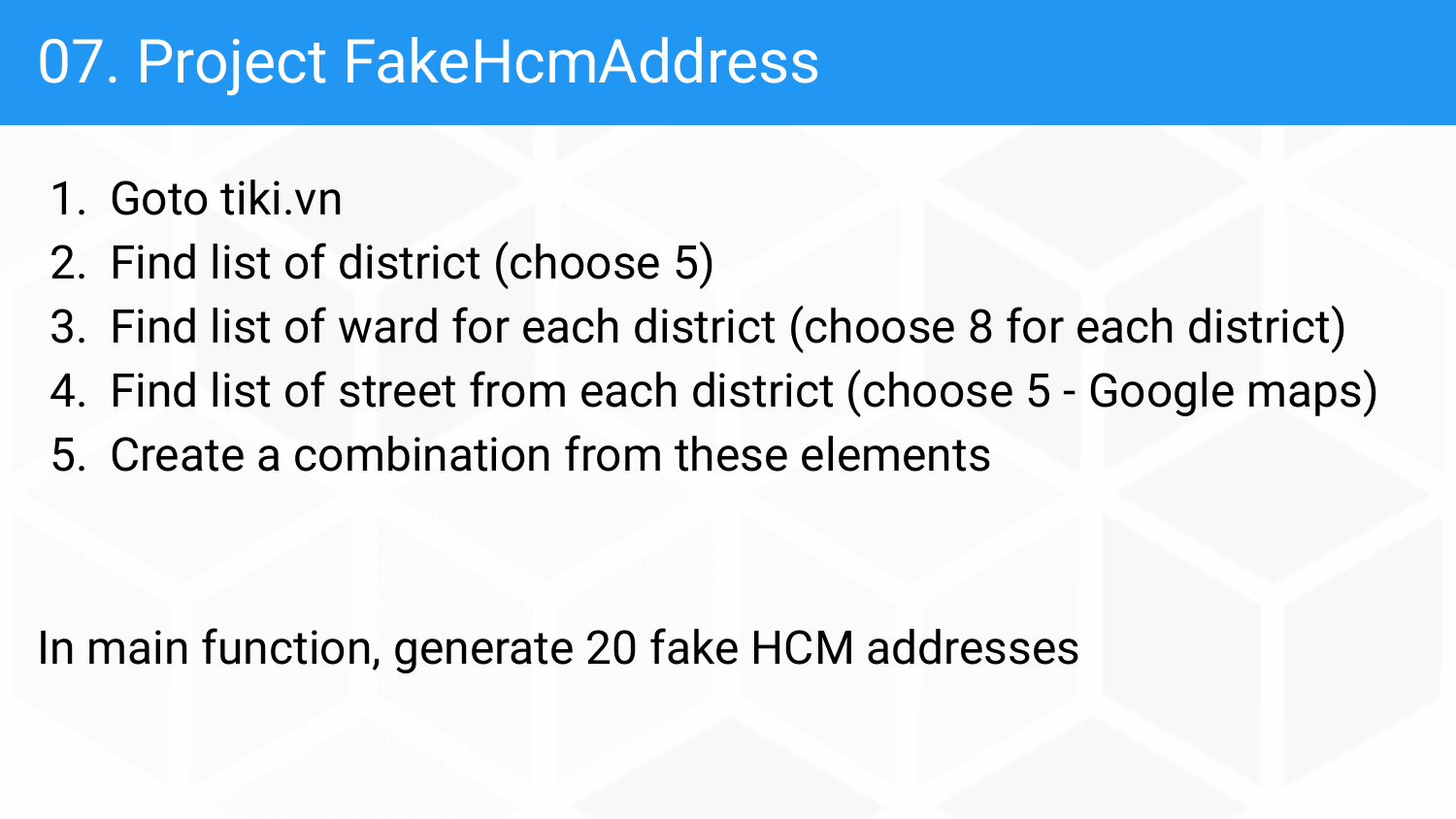

# 07. Project FakeHcmAddress
Goto tiki.vn
Find list of district (choose 5)
Find list of ward for each district (choose 8 for each district)
Find list of street from each district (choose 5 - Google maps)
Create a combination from these elements

In main function, generate 20 fake HCM addresses